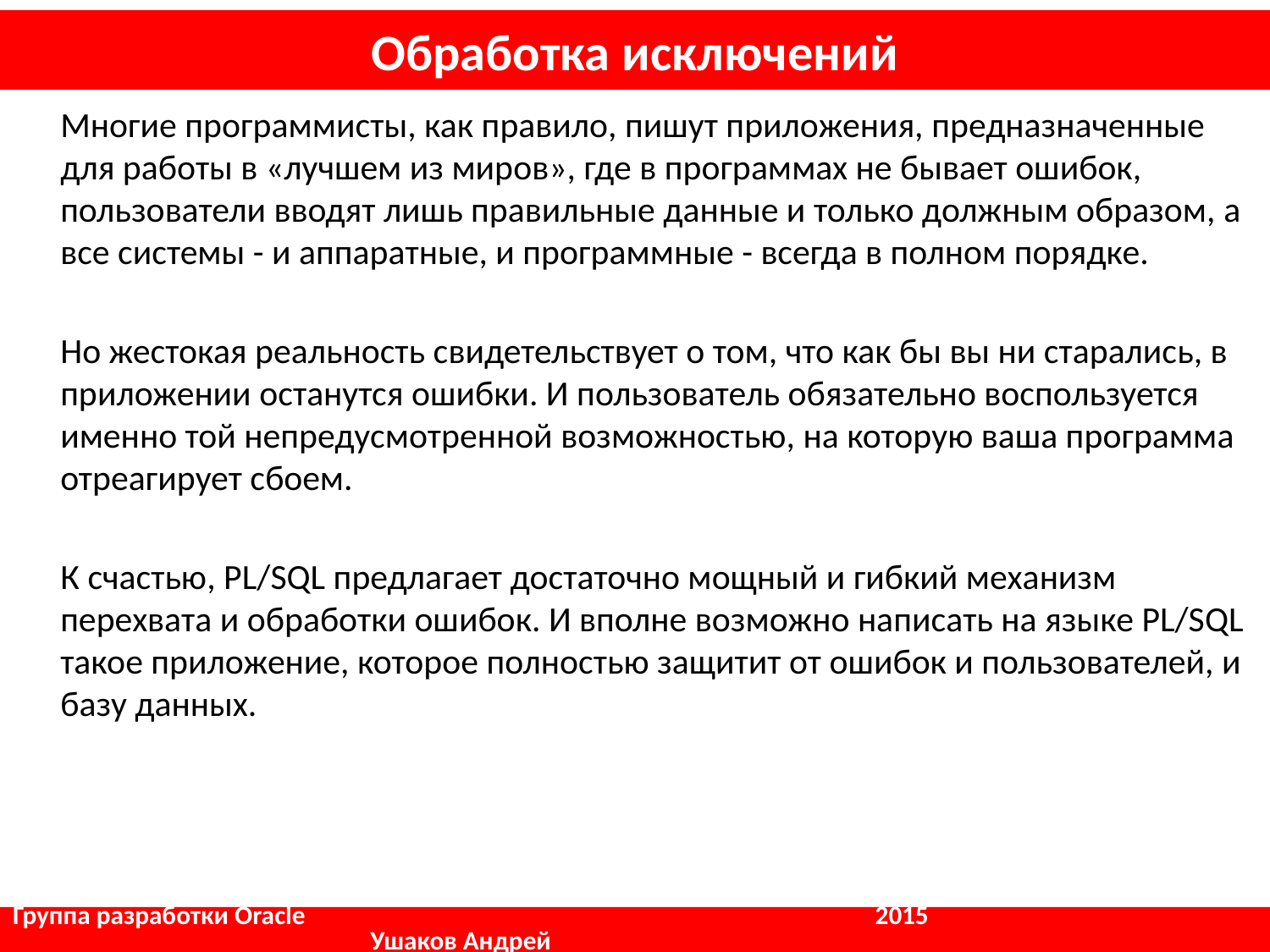

# Обработка исключений
	Многие программисты, как правило, пишут приложения, предназначенные для работы в «лучшем из миров», где в программах не бывает ошибок, пользователи вводят лишь правильные данные и только должным образом, а все системы - и аппаратные, и программные - всегда в полном порядке.

	Но жестокая реальность свидетельствует о том, что как бы вы ни старались, в приложении останутся ошибки. И пользователь обязательно воспользуется именно той непредусмотренной возможностью, на которую ваша программа отреагирует сбоем.

	К счастью, PL/SQL предлагает достаточно мощный и гибкий механизм перехвата и обработки ошибок. И вполне возможно написать на языке PL/SQL такое приложение, которое полностью защитит от ошибок и пользователей, и базу данных.

Группа разработки Oracle				                 2015		 	                                       Ушаков Андрей